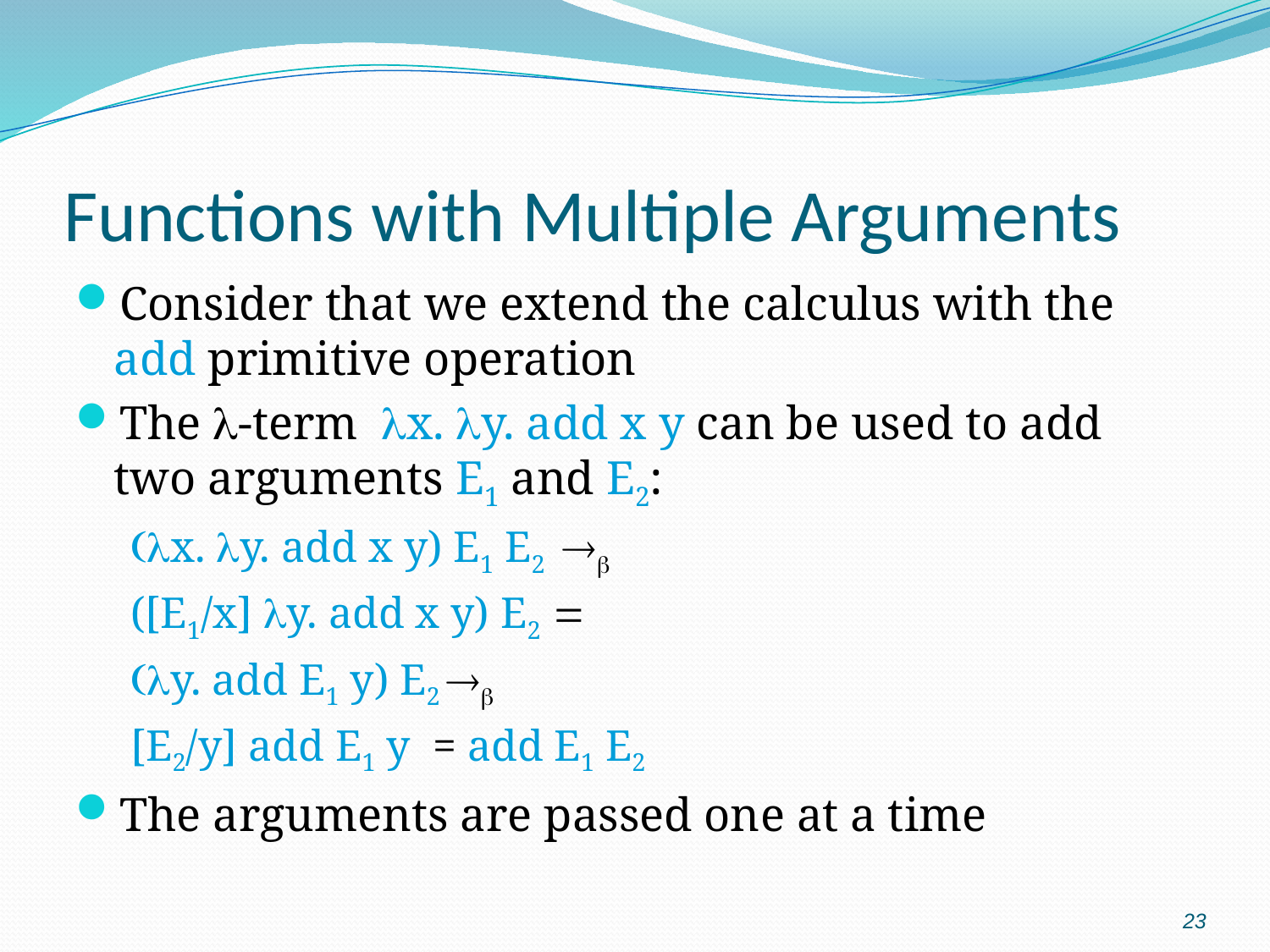

# Functions with Multiple Arguments
Consider that we extend the calculus with the add primitive operation
The λ-term λx. λy. add x y can be used to add two arguments E1 and E2:
(λx. λy. add x y) E1 E2  →β
([E1/x] λy. add x y) E2 =
(λy. add E1 y) E2 →β
[E2/y] add E1 y  = add E1 E2
The arguments are passed one at a time
23